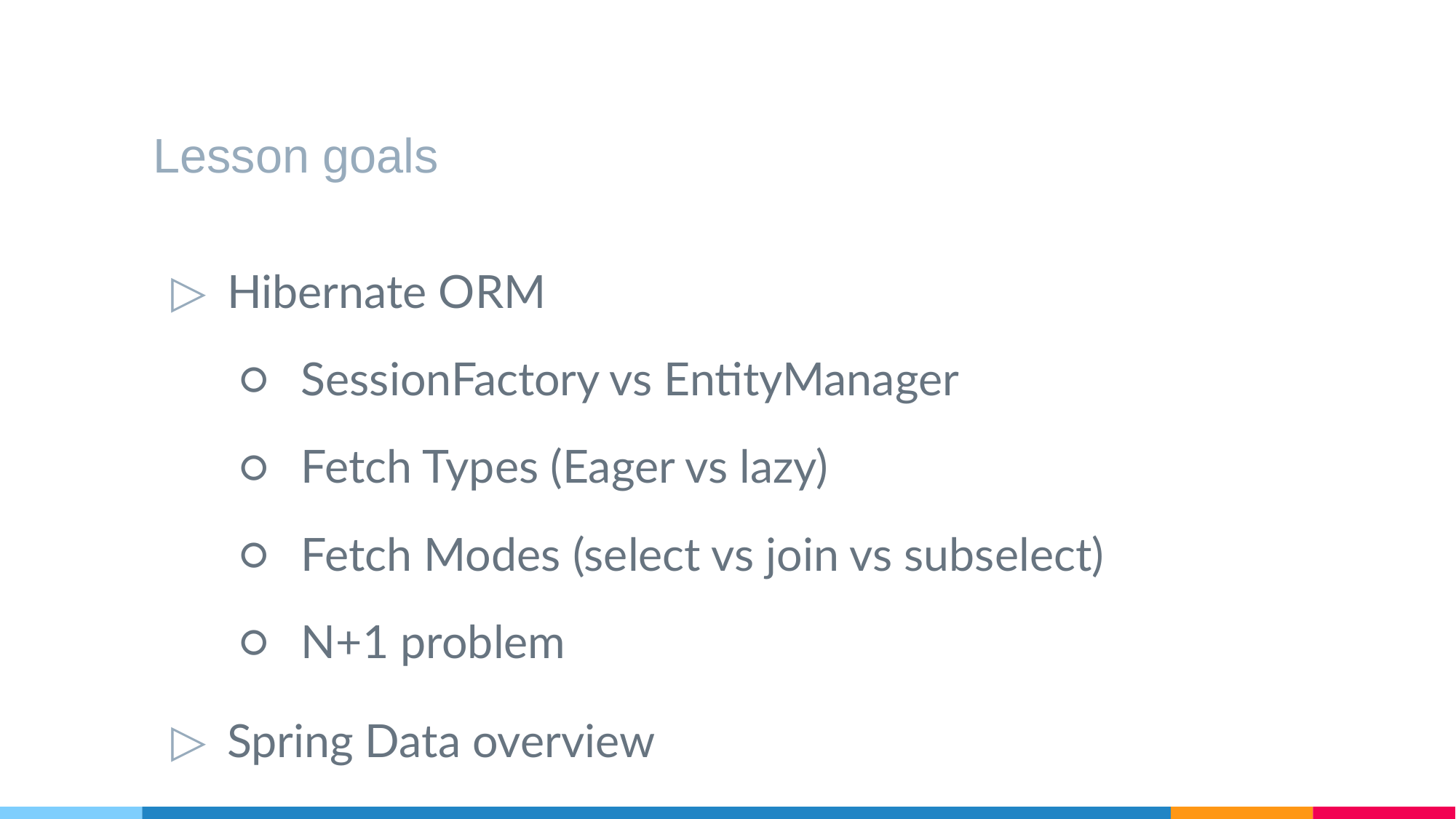

# Lesson goals
Hibernate ORM
SessionFactory vs EntityManager
Fetch Types (Eager vs lazy)
Fetch Modes (select vs join vs subselect)
N+1 problem
Spring Data overview